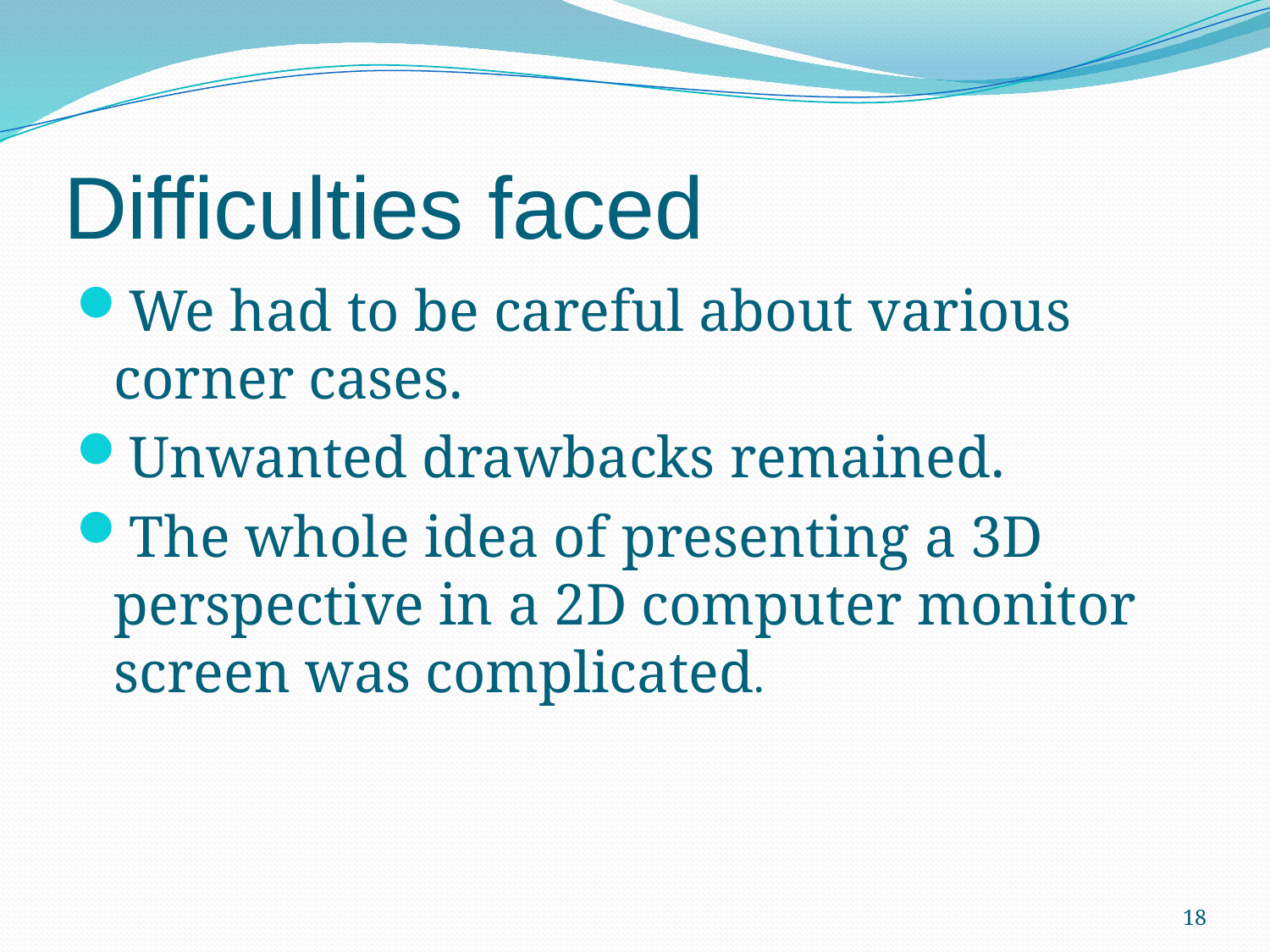

# Difficulties faced
We had to be careful about various corner cases.
Unwanted drawbacks remained.
The whole idea of presenting a 3D perspective in a 2D computer monitor screen was complicated.
18